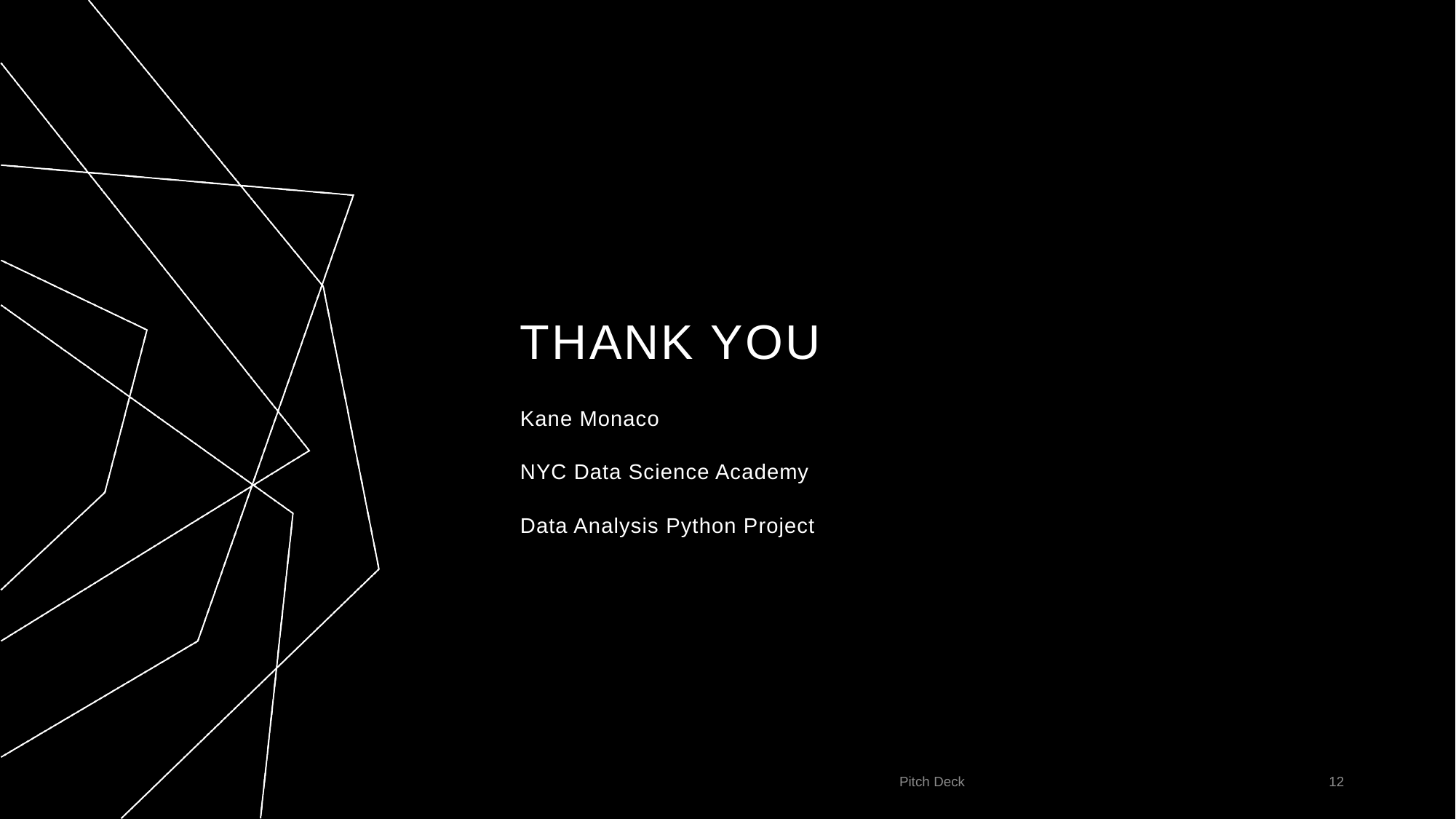

# THANK YOU
Kane Monaco
NYC Data Science Academy
Data Analysis Python Project
Pitch Deck
12